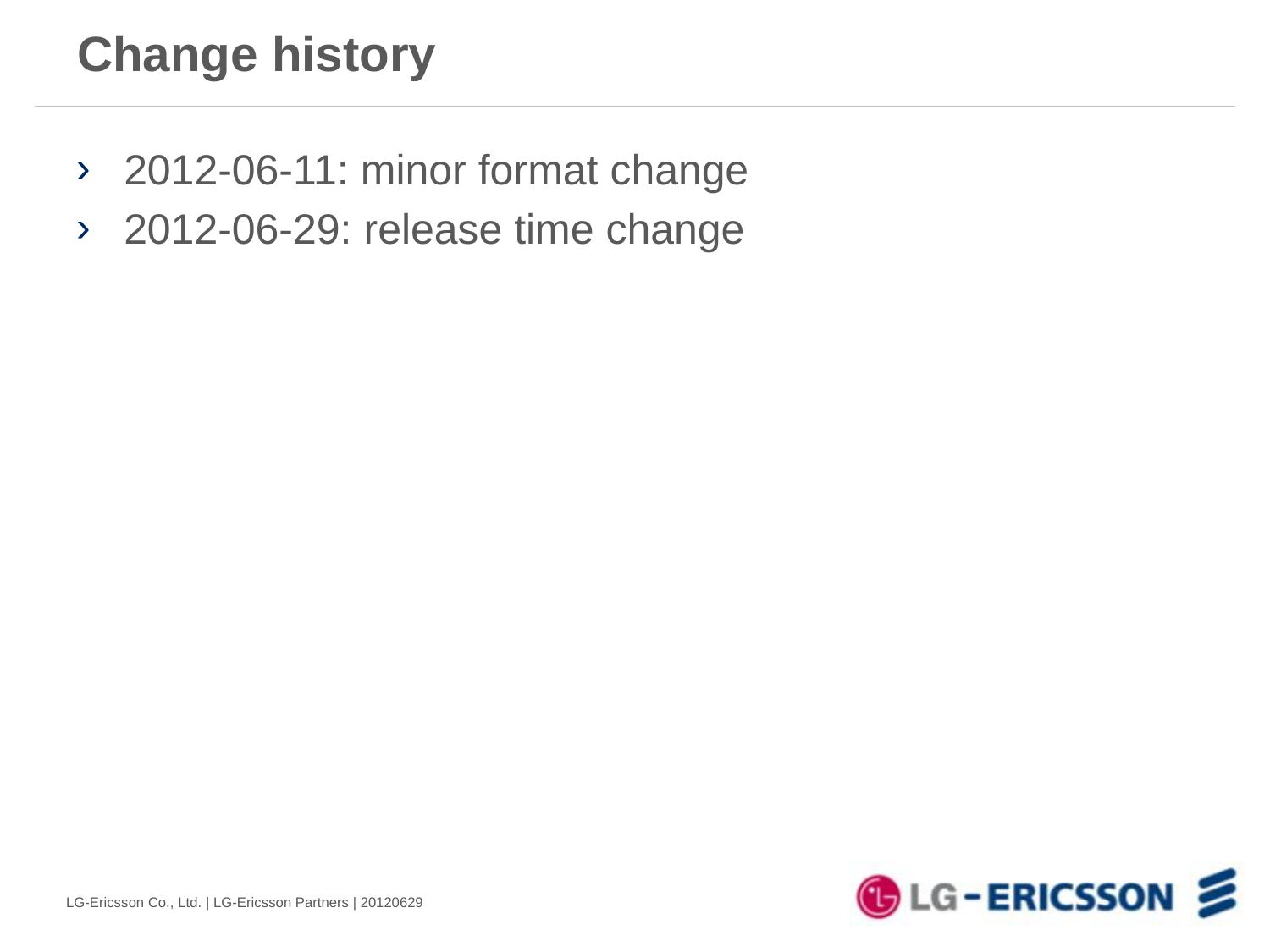

Change history
2012-06-11: minor format change
2012-06-29: release time change